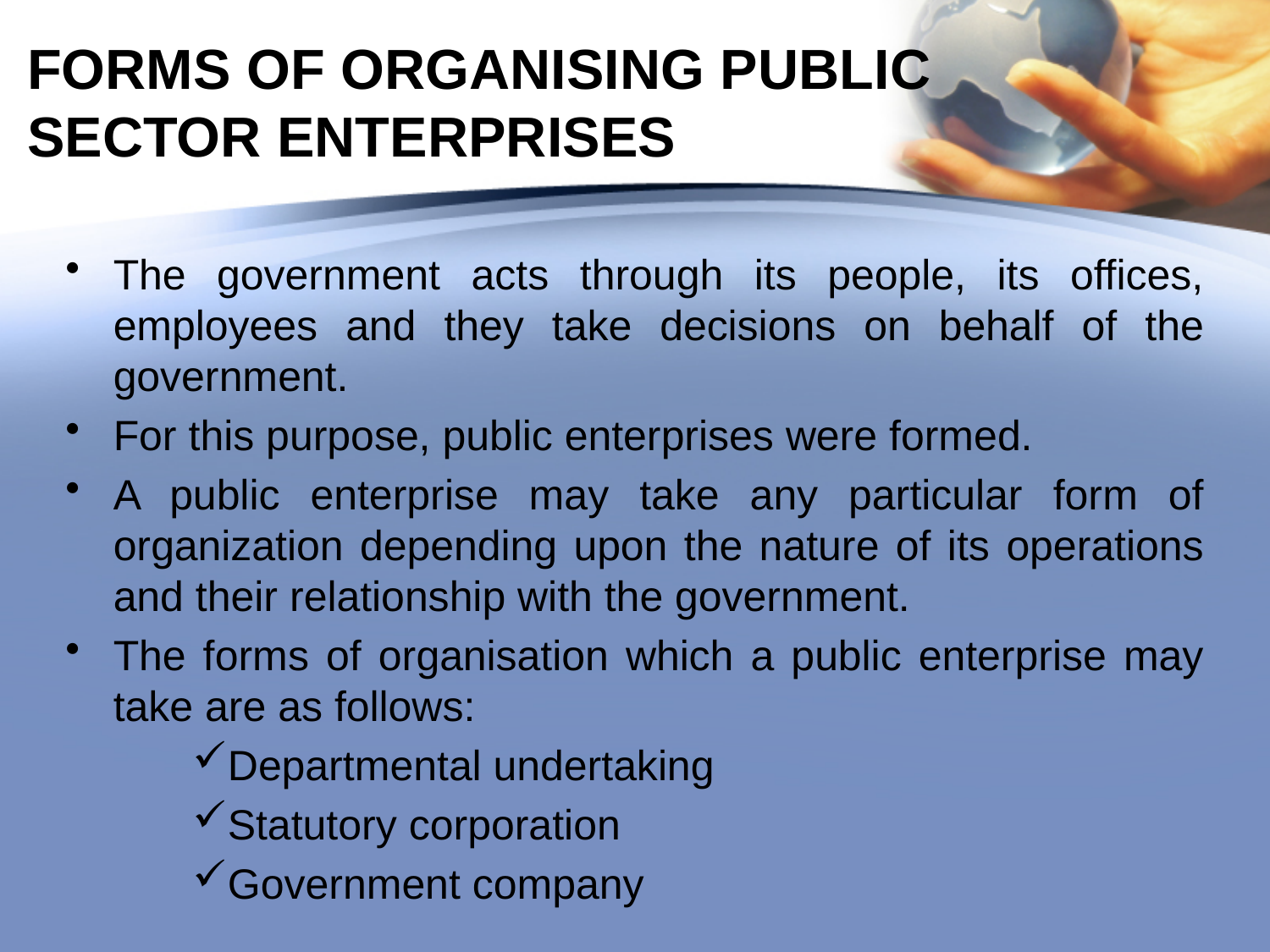

# FORMS OF ORGANISING PUBLIC SECTOR ENTERPRISES
The government acts through its people, its offices, employees and they take decisions on behalf of the government.
For this purpose, public enterprises were formed.
A public enterprise may take any particular form of organization depending upon the nature of its operations and their relationship with the government.
The forms of organisation which a public enterprise may take are as follows:
Departmental undertaking
Statutory corporation
Government company